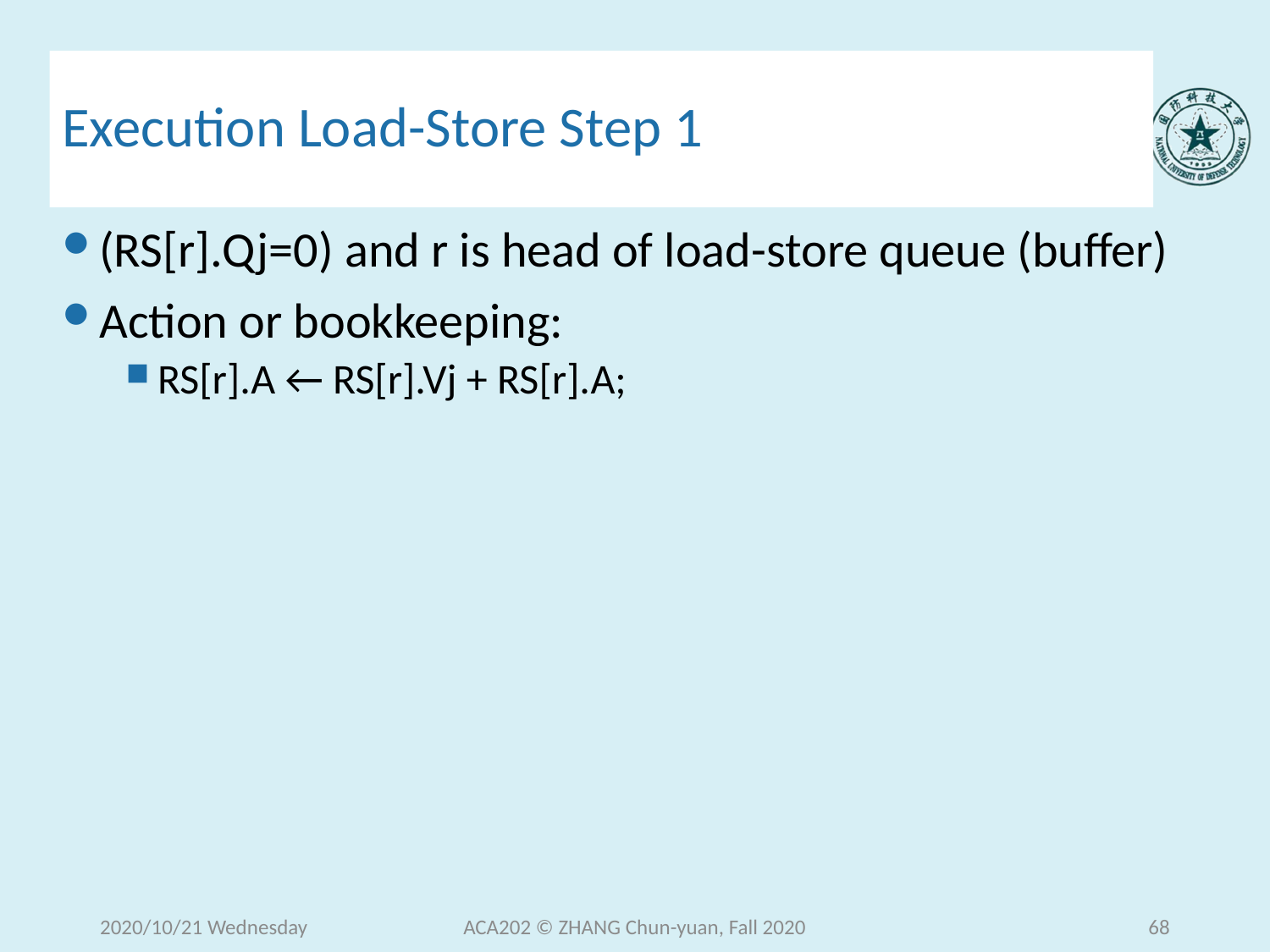

# Execution Load-Store Step 1
(RS[r].Qj=0) and r is head of load-store queue (buffer)
Action or bookkeeping:
RS[r].A ← RS[r].Vj + RS[r].A;
2020/10/21 Wednesday
ACA202 © ZHANG Chun-yuan, Fall 2020
68